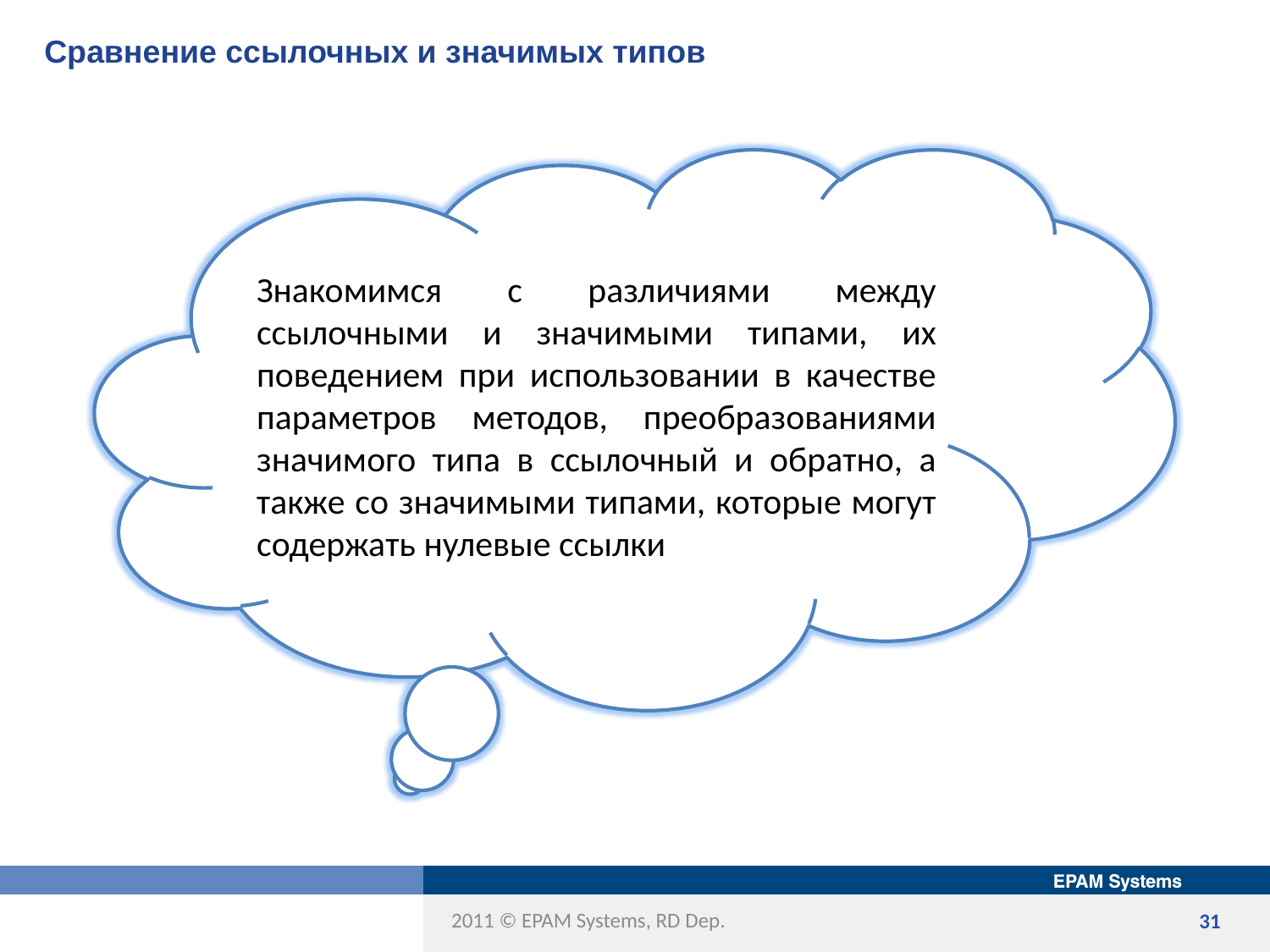

# Сравнение ссылочных и значимых типов

Знакомимся с различиями между ссылочными и значимыми типами, их поведением при использовании в качестве параметров методов, преобразованиями значимого типа в ссылочный и обратно, а также со значимыми типами, которые могут содержать нулевые ссылки